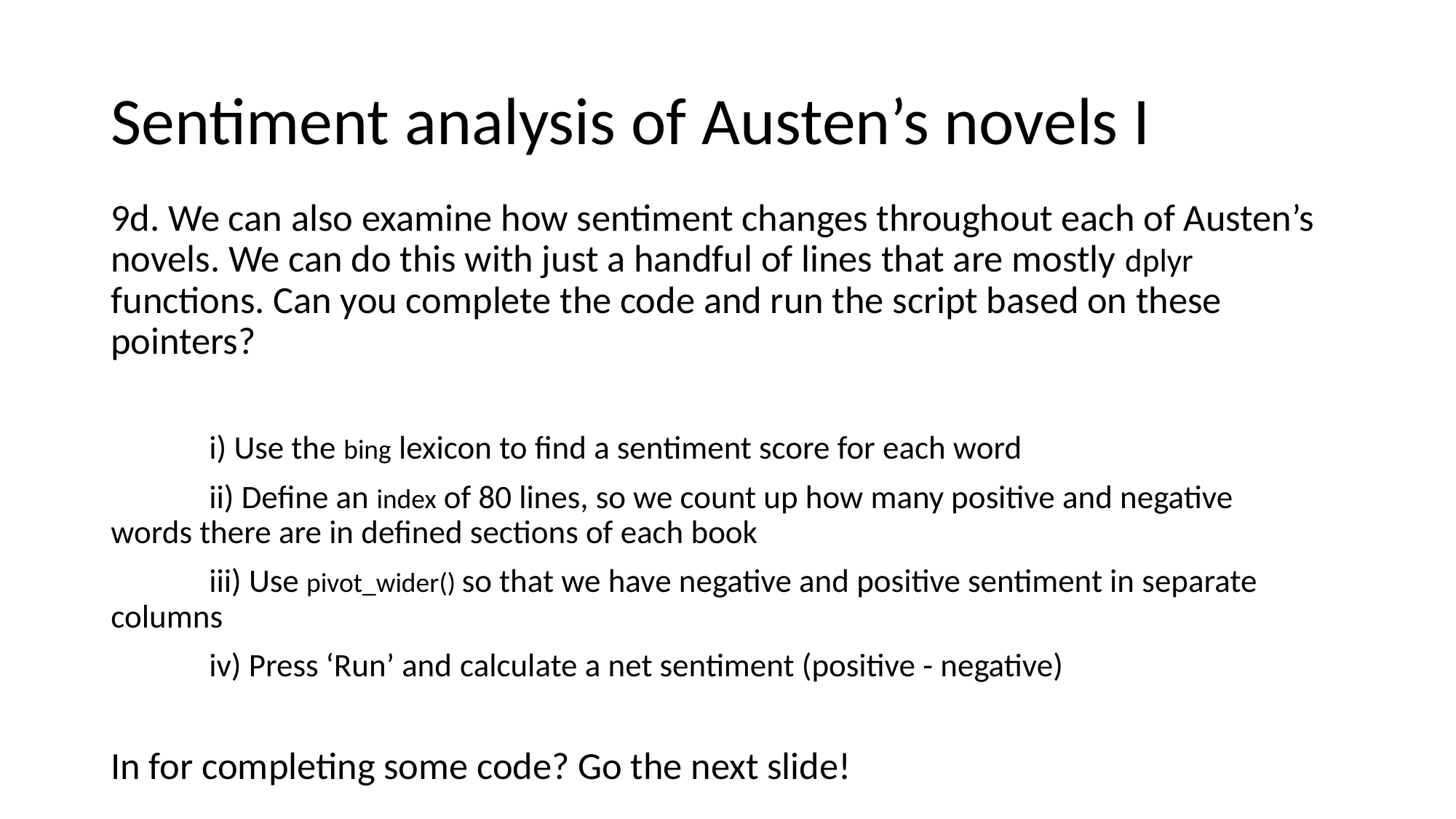

# Sentiment analysis of Austen’s novels I
9d. We can also examine how sentiment changes throughout each of Austen’s novels. We can do this with just a handful of lines that are mostly dplyr functions. Can you complete the code and run the script based on these pointers?

	i) Use the bing lexicon to find a sentiment score for each word
	ii) Define an index of 80 lines, so we count up how many positive and negative 	words there are in defined sections of each book
	iii) Use pivot_wider() so that we have negative and positive sentiment in separate 	columns
	iv) Press ‘Run’ and calculate a net sentiment (positive - negative)

In for completing some code? Go the next slide!